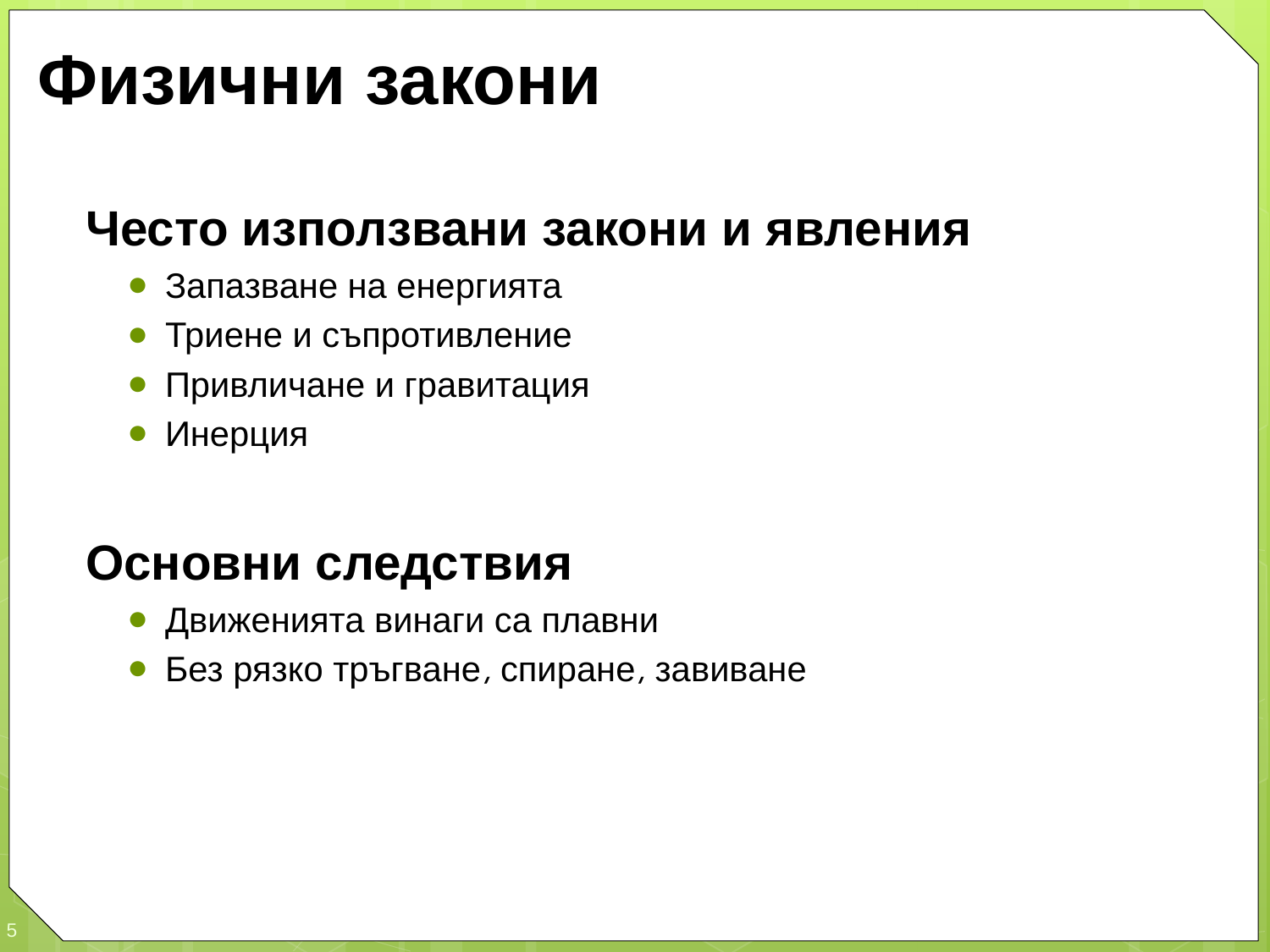

# Физични закони
Често използвани закони и явления
Запазване на енергията
Триене и съпротивление
Привличане и гравитация
Инерция

Основни следствия
Движенията винаги са плавни
Без рязко тръгване, спиране, завиване